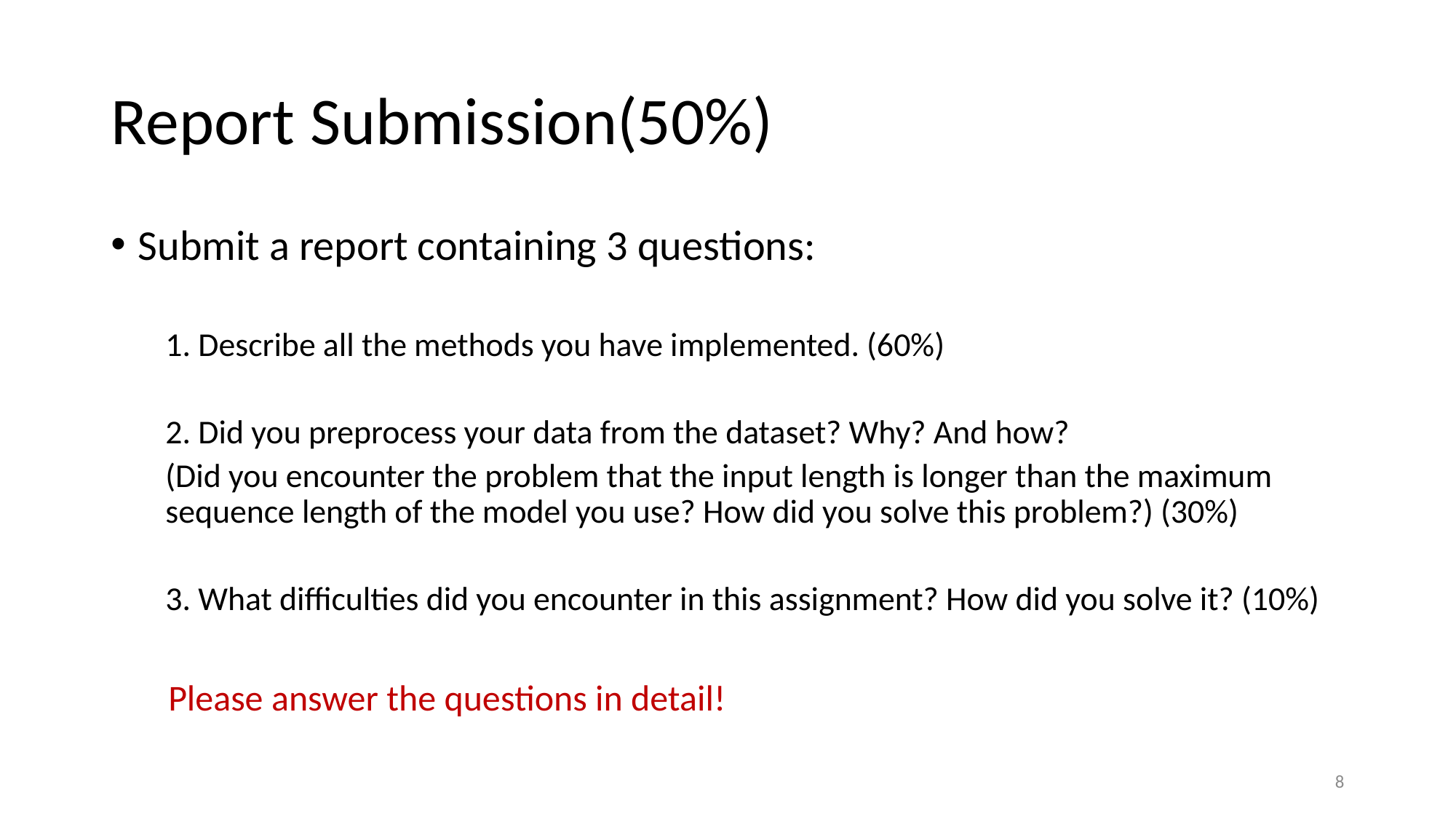

# Report Submission(50%)
Submit a report containing 3 questions:

1. Describe all the methods you have implemented. (60%)

2. Did you preprocess your data from the dataset? Why? And how?
(Did you encounter the problem that the input length is longer than the maximum       sequence length of the model you use? How did you solve this problem?) (30%)

3. What difficulties did you encounter in this assignment? How did you solve it? (10%)

       Please answer the questions in detail!

8